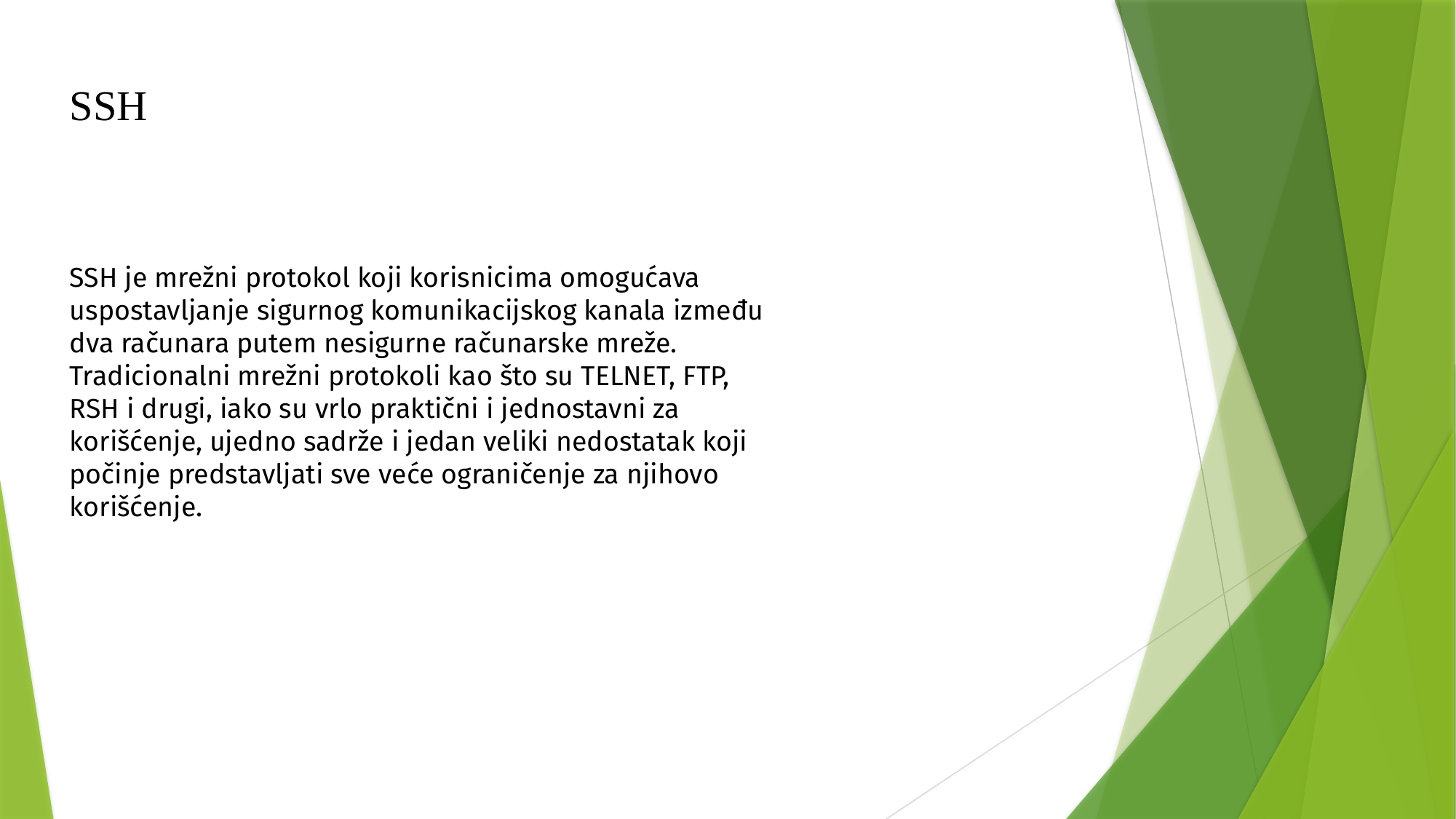

SSH

SSH je mrežni protokol koji korisnicima omogućava uspostavljanje sigurnog komunikacijskog kanala između dva računara putem nesigurne računarske mreže. Tradicionalni mrežni protokoli kao što su TELNET, FTP, RSH i drugi, iako su vrlo praktični i jednostavni za korišćenje, ujedno sadrže i jedan veliki nedostatak koji počinje predstavljati sve veće ograničenje za njihovo korišćenje.